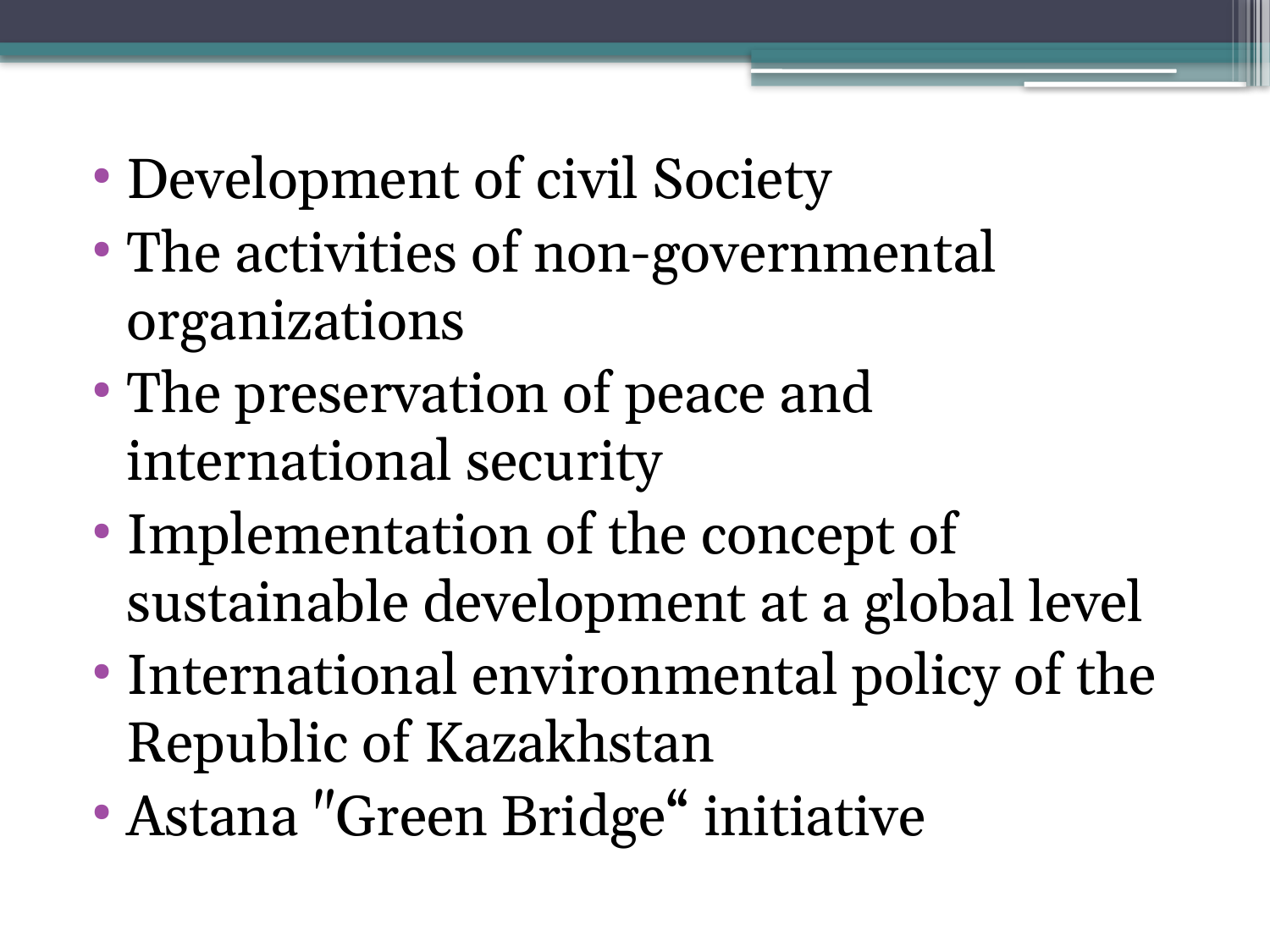

Development of civil Society
The activities of non-governmental organizations
The preservation of peace and international security
Implementation of the concept of sustainable development at a global level
International environmental policy of the Republic of Kazakhstan
Astana "Green Bridge“ initiative